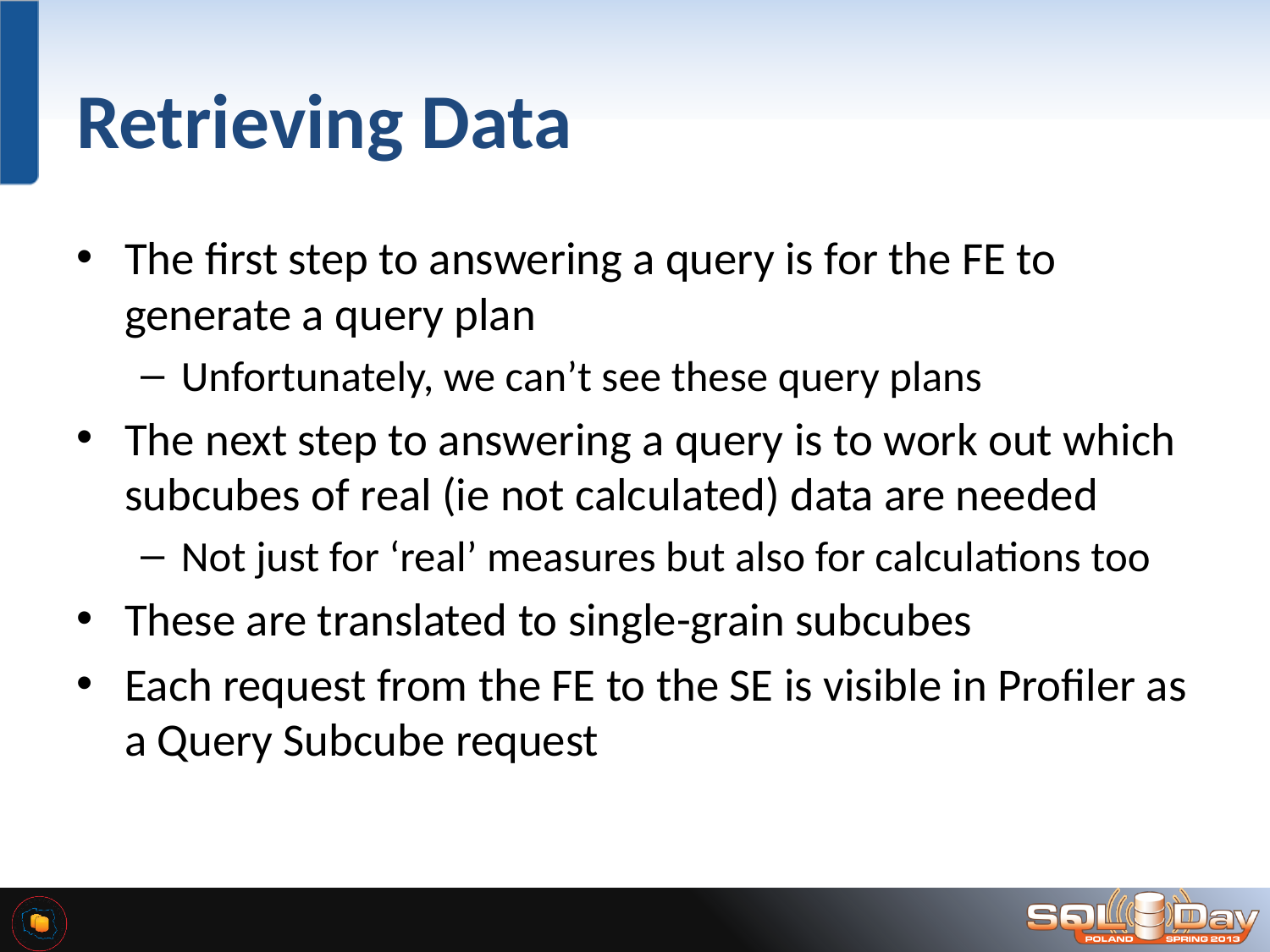

# Retrieving Data
The first step to answering a query is for the FE to generate a query plan
Unfortunately, we can’t see these query plans
The next step to answering a query is to work out which subcubes of real (ie not calculated) data are needed
Not just for ‘real’ measures but also for calculations too
These are translated to single-grain subcubes
Each request from the FE to the SE is visible in Profiler as a Query Subcube request